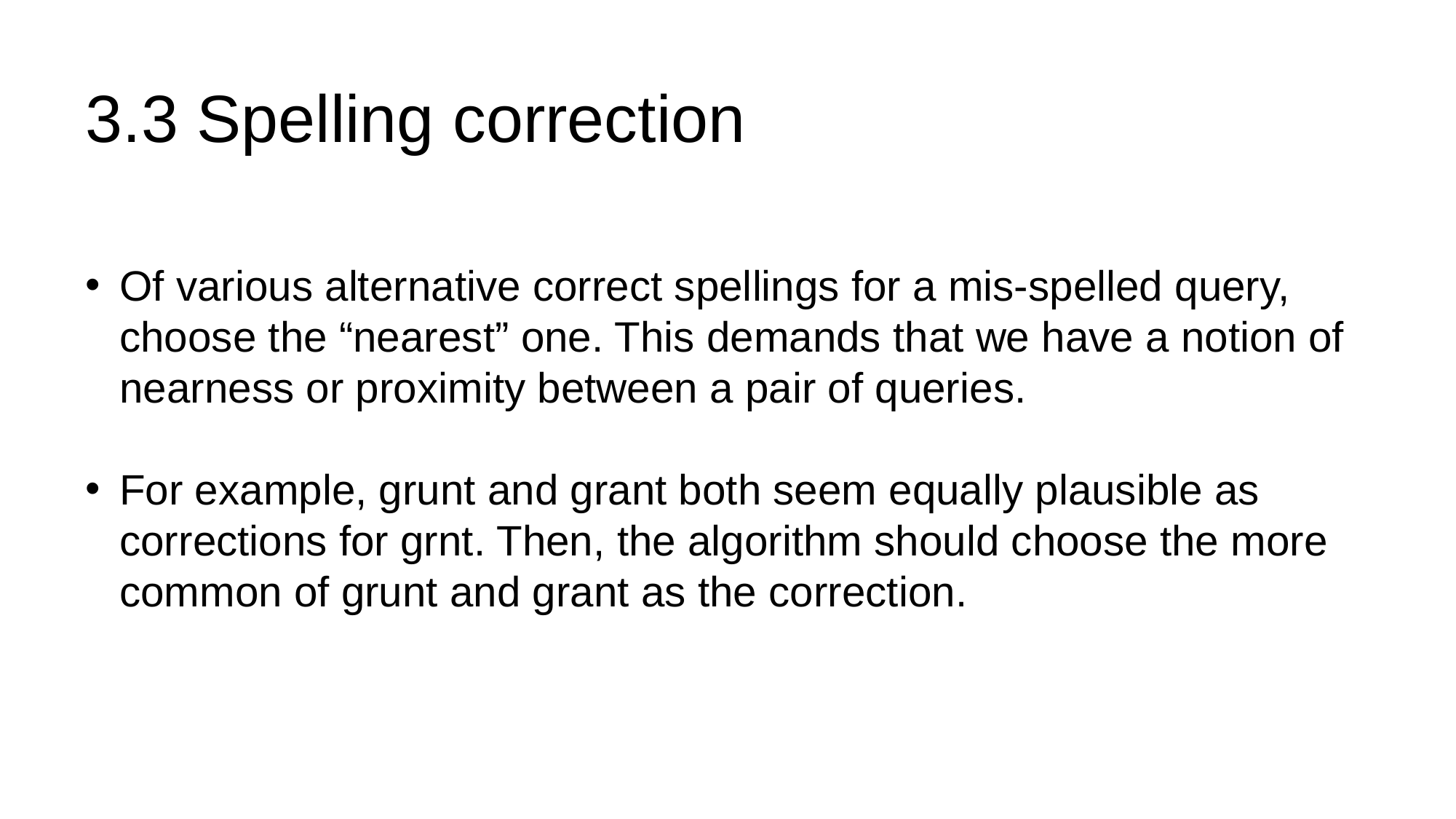

3.3 Spelling correction
Of various alternative correct spellings for a mis-spelled query, choose the “nearest” one. This demands that we have a notion of nearness or proximity between a pair of queries.

For example, grunt and grant both seem equally plausible as corrections for grnt. Then, the algorithm should choose the more common of grunt and grant as the correction.